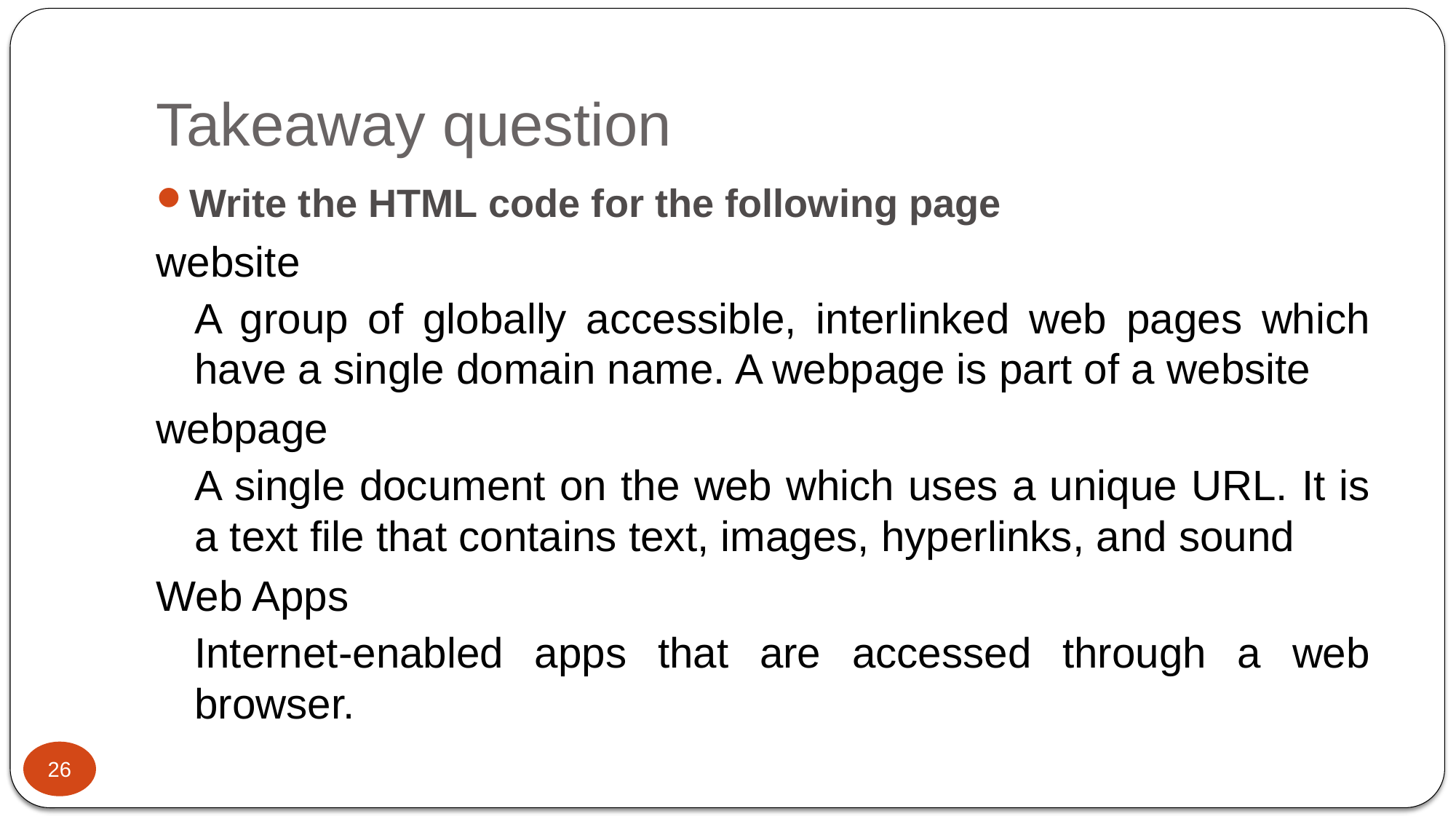

# Takeaway question
Write the HTML code for the following page
website
A group of globally accessible, interlinked web pages which have a single domain name. A webpage is part of a website
webpage
A single document on the web which uses a unique URL. It is a text file that contains text, images, hyperlinks, and sound
Web Apps
Internet-enabled apps that are accessed through a web browser.

26